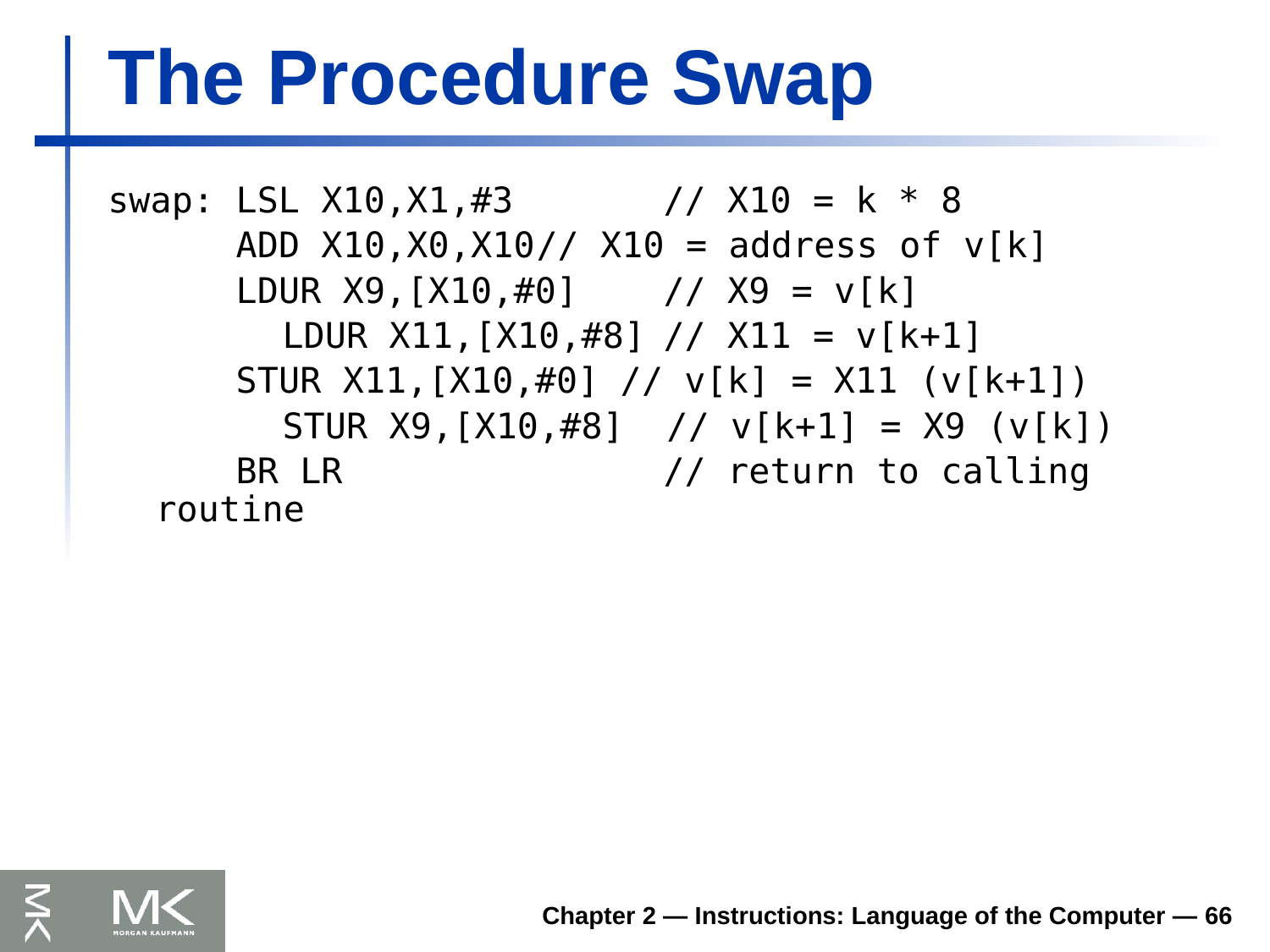

# The Procedure Swap
swap: LSL X10,X1,#3   	// X10 = k * 8
      ADD X10,X0,X10	// X10 = address of v[k]
      LDUR X9,[X10,#0]	// X9 = v[k]
		LDUR X11,[X10,#8]	// X11 = v[k+1]
      STUR X11,[X10,#0] // v[k] = X11 (v[k+1])
		STUR X9,[X10,#8]  // v[k+1] = X9 (v[k])
      BR LR			// return to calling routine
Chapter 2 — Instructions: Language of the Computer — 66